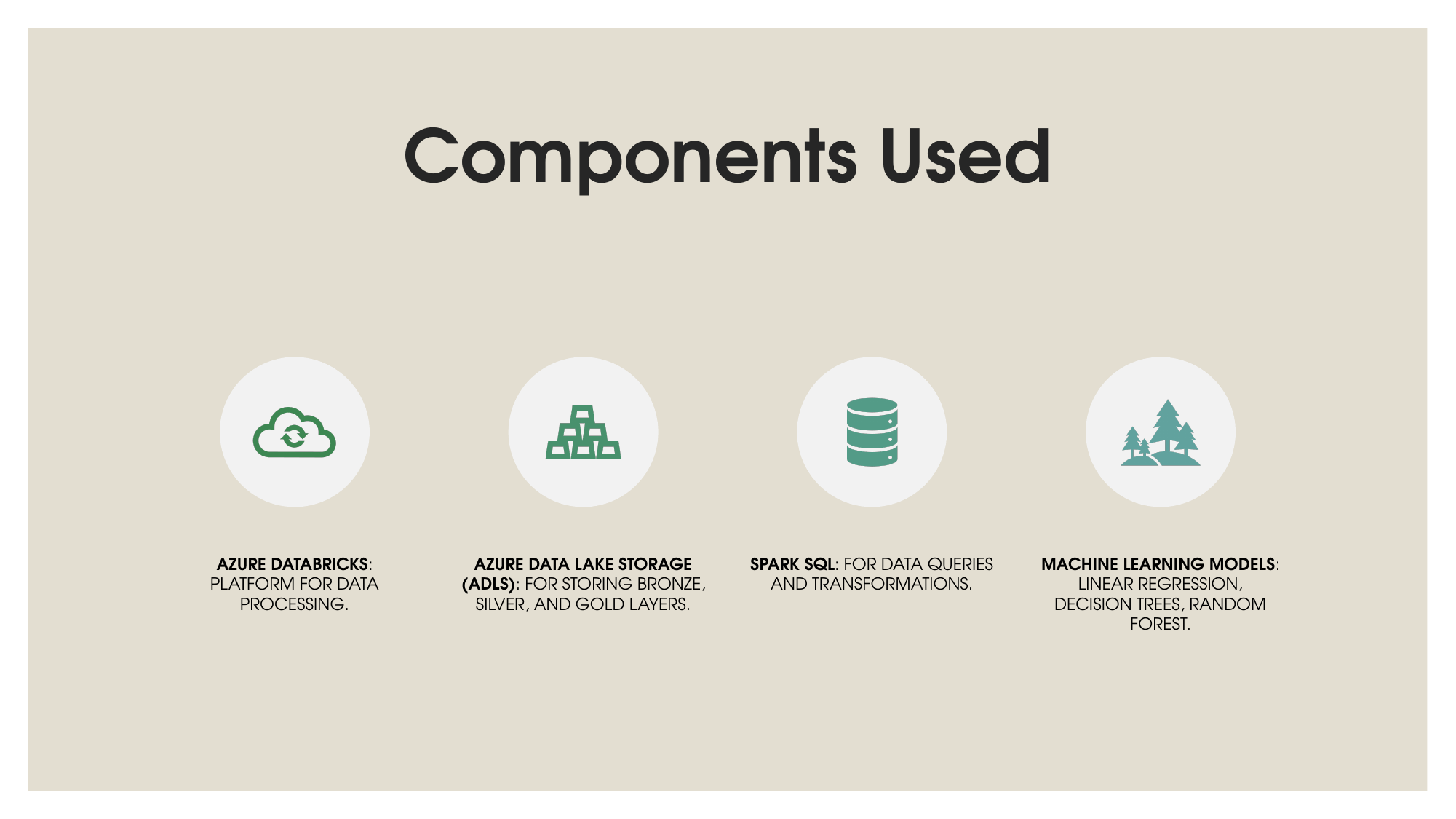

# Components Used
Azure Databricks: Platform for data processing.
Azure Data Lake Storage (ADLS): For storing Bronze, Silver, and Gold layers.
Spark SQL: For data queries and transformations.
Machine Learning Models: Linear Regression, Decision Trees, Random Forest.